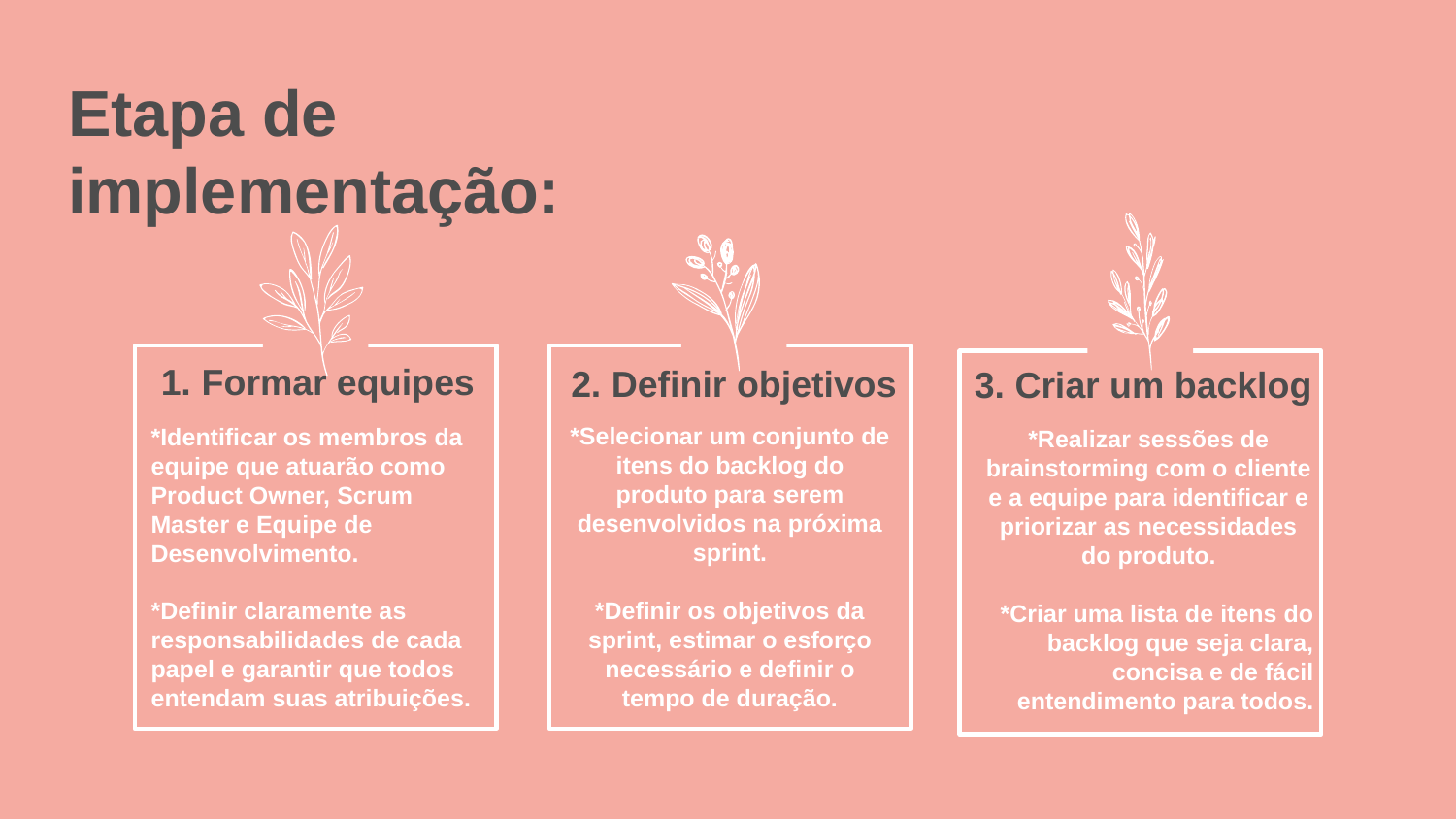

Etapa de implementação:

1. Formar equipes
2. Definir objetivos
3. Criar um backlog
*Selecionar um conjunto de itens do backlog do produto para serem desenvolvidos na próxima sprint.

*Definir os objetivos da sprint, estimar o esforço necessário e definir o tempo de duração.
*Identificar os membros da equipe que atuarão como Product Owner, Scrum Master e Equipe de Desenvolvimento.

*Definir claramente as responsabilidades de cada papel e garantir que todos entendam suas atribuições.
*Realizar sessões de brainstorming com o cliente e a equipe para identificar e priorizar as necessidades do produto.

*Criar uma lista de itens do backlog que seja clara, concisa e de fácil entendimento para todos.